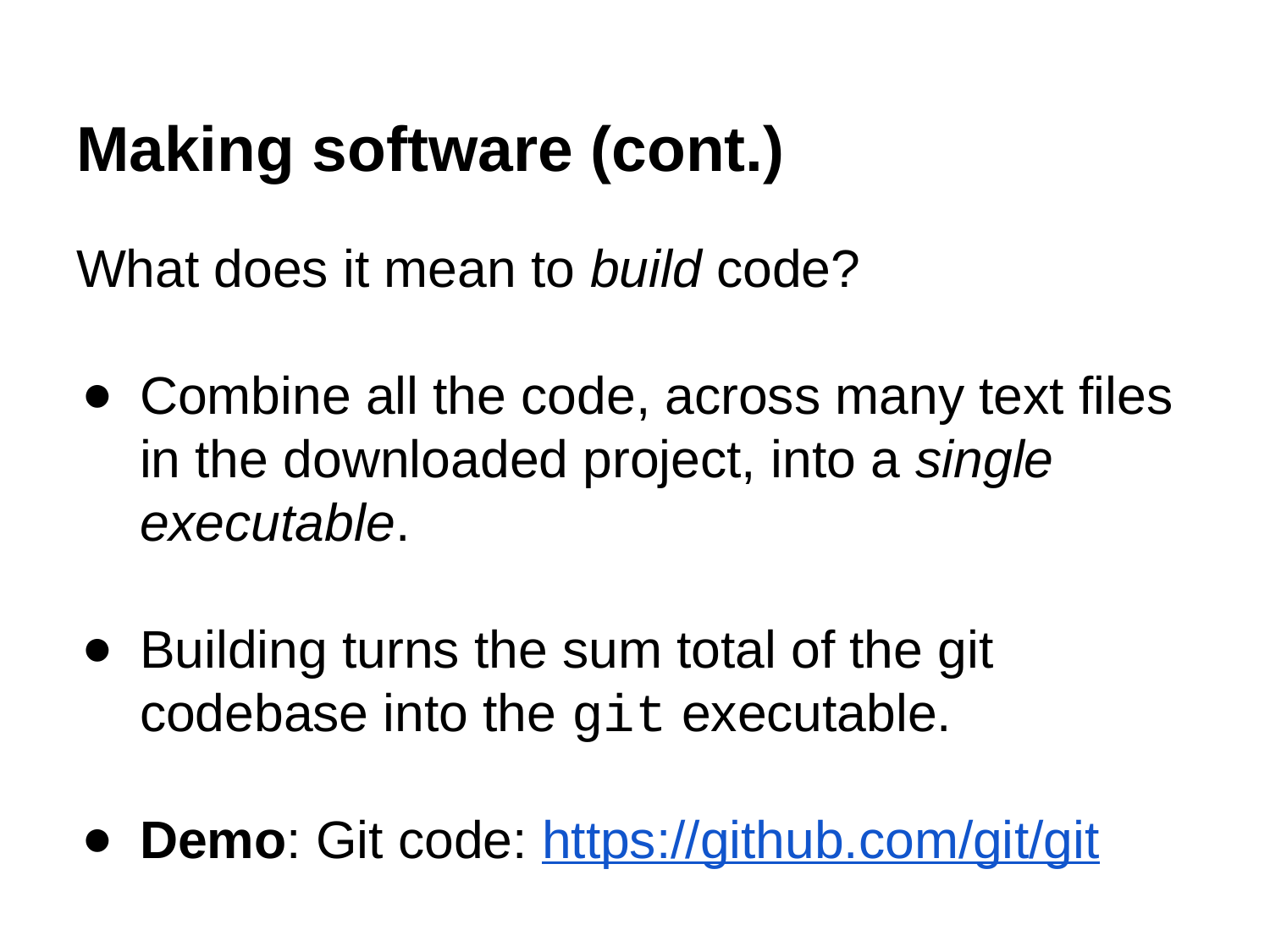

# Making software (cont.)
What does it mean to build code?

Combine all the code, across many text files in the downloaded project, into a single executable.
Building turns the sum total of the git codebase into the git executable.
Demo: Git code: https://github.com/git/git